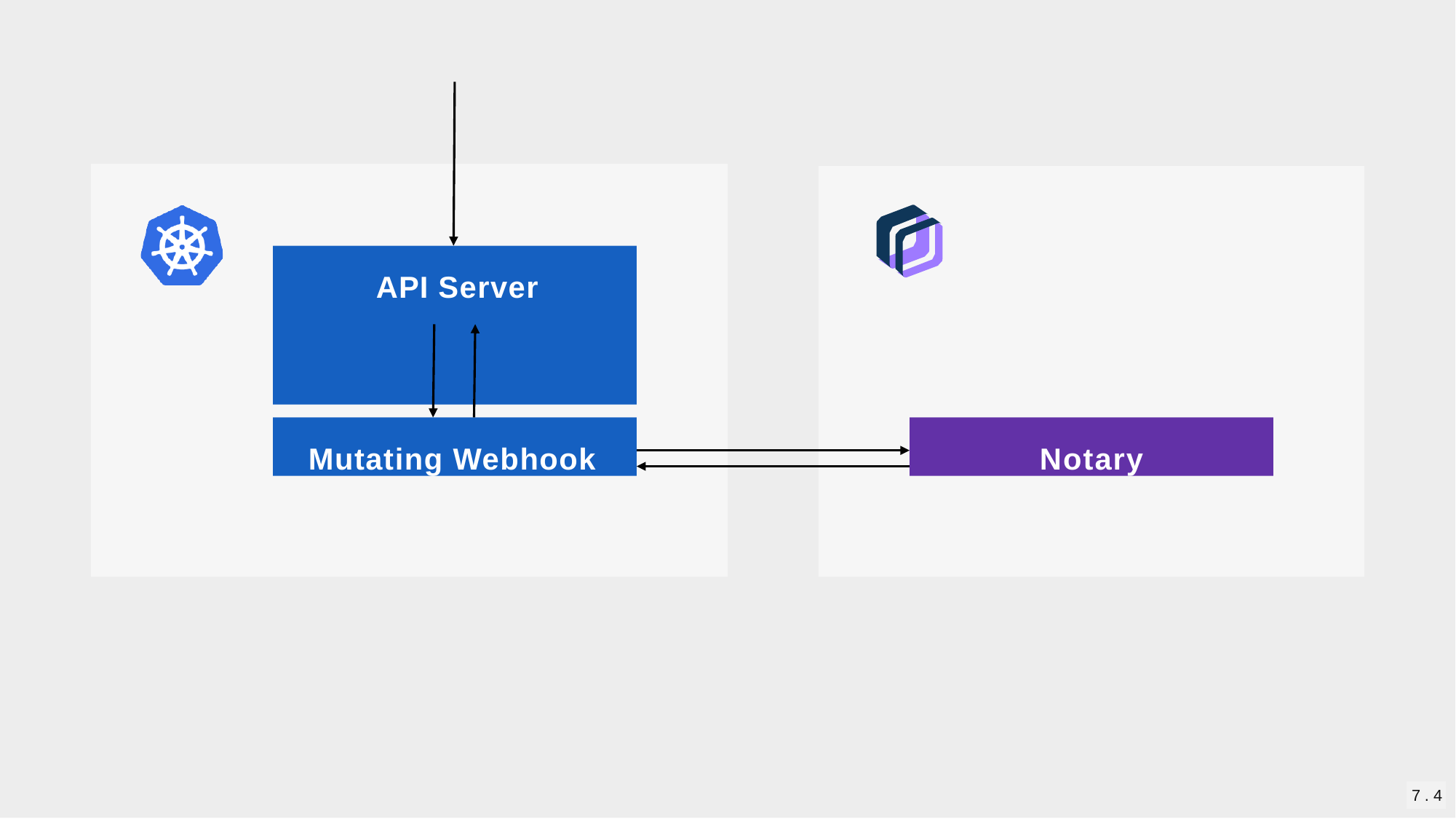

# API Server

Mutating Webhook
Notary

7 . 4